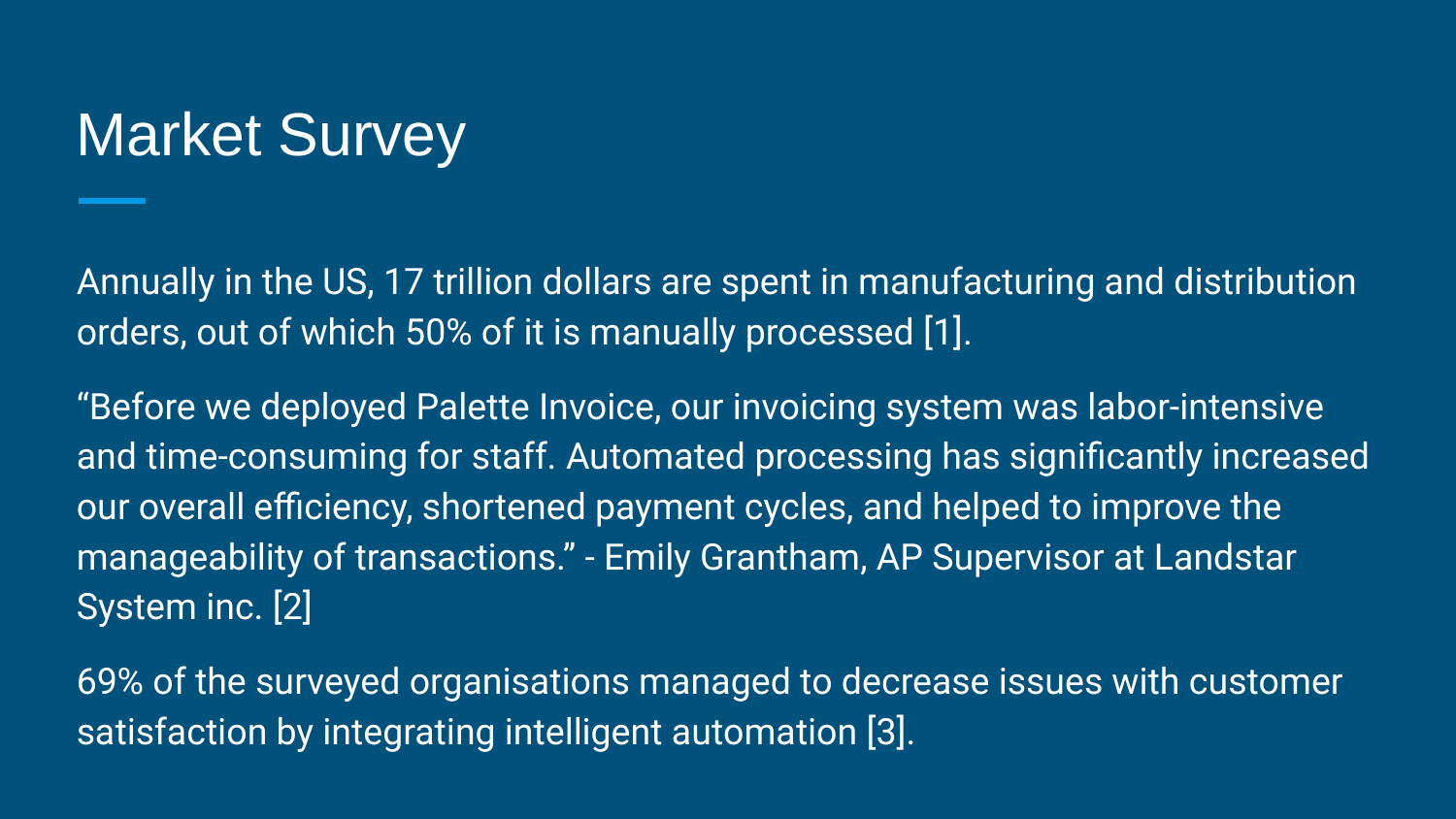

# Market Survey
Annually in the US, 17 trillion dollars are spent in manufacturing and distribution  orders, out of which 50% of it is manually processed [1].
“Before we deployed Palette Invoice, our invoicing system was labor-intensive and time-consuming for staff. Automated processing has significantly increased our overall efficiency, shortened payment cycles, and helped to improve the manageability of transactions.” - Emily Grantham, AP Supervisor at Landstar System inc. [2]
69% of the surveyed organisations managed to decrease issues with customer satisfaction by integrating intelligent automation [3].